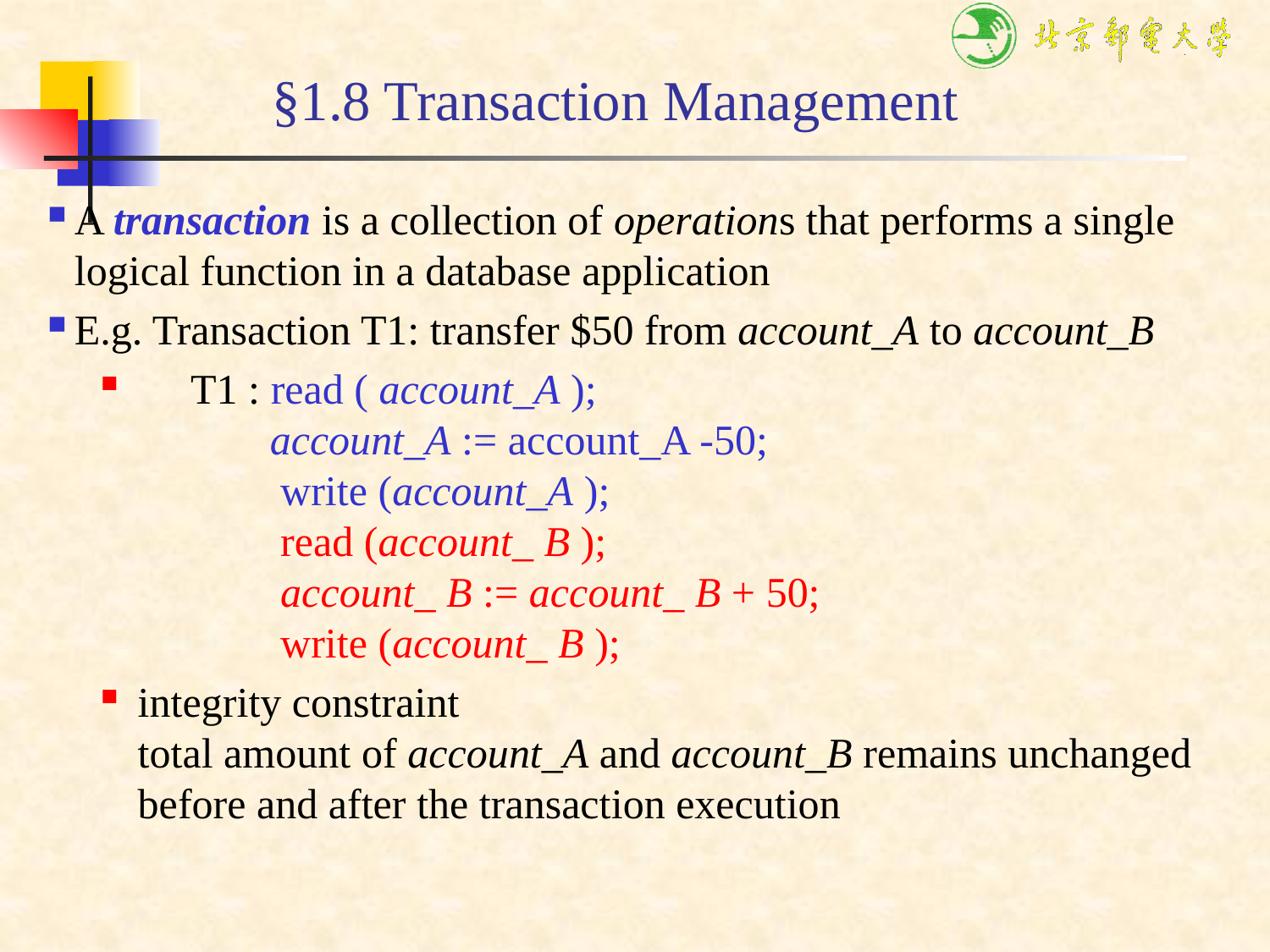

§1.8 Transaction Management
A transaction is a collection of operations that performs a single logical function in a database application
E.g. Transaction T1: transfer $50 from account_A to account_B
      T1 : read ( account_A );
                     account_A := account_A -50;
                      write (account_A );
                      read (account_ B );
                      account_ B := account_ B + 50;
                      write (account_ B );
 integrity constraint
 total amount of account_A and account_B remains unchanged  before and after the transaction execution
79